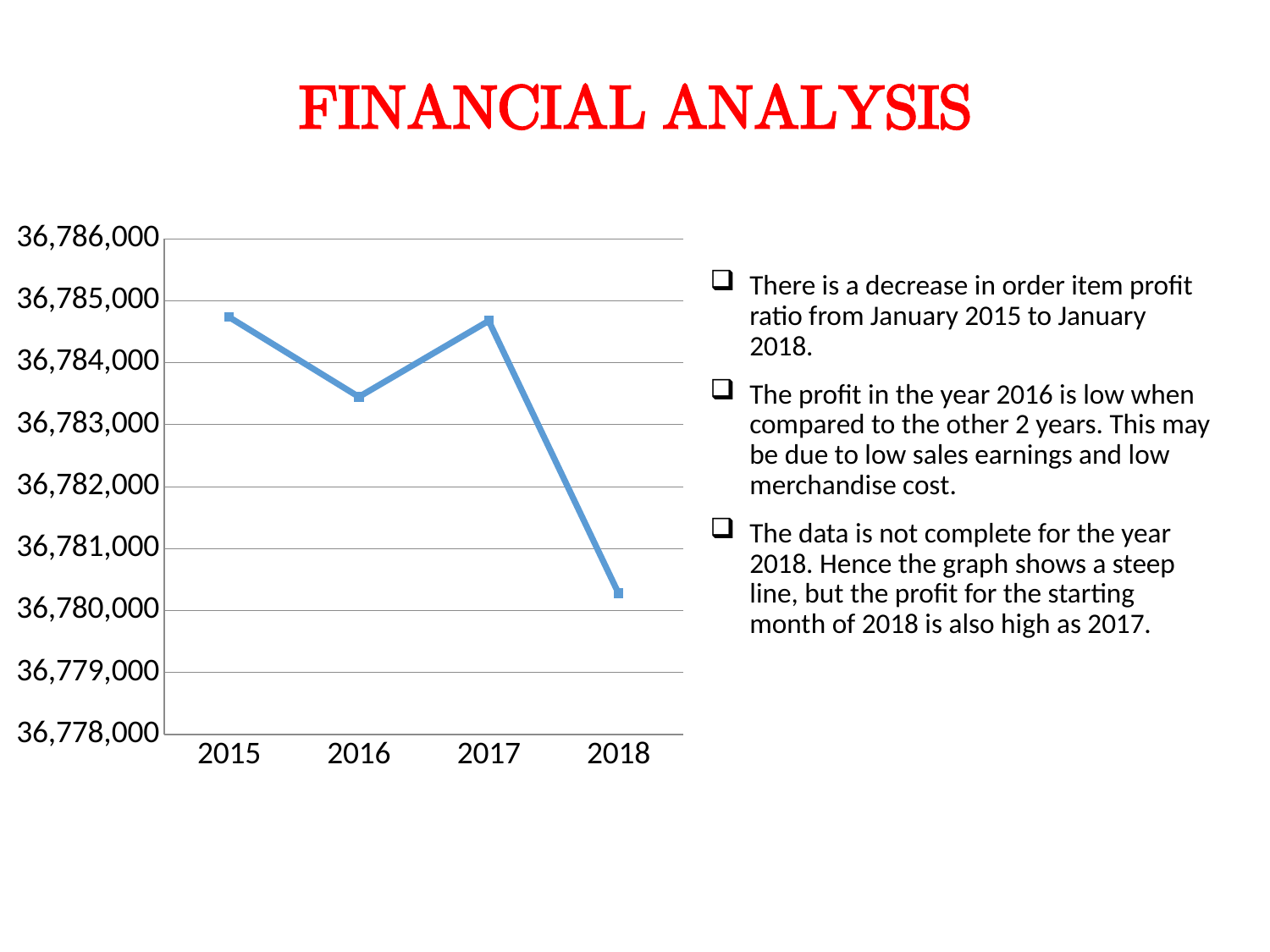

# FINANCIAL ANALYSIS

### Chart

| Category | Total |
|---|---|
| 2015 | 36784735.010000005 |
| 2016 | 36783448.1 |
| 2017 | 36784675.03 |
| 2018 | 36780278.25 |
There is a decrease in order item profit ratio from January 2015 to January 2018.
The profit in the year 2016 is low when compared to the other 2 years. This may be due to low sales earnings and low merchandise cost.
The data is not complete for the year 2018. Hence the graph shows a steep line, but the profit for the starting month of 2018 is also high as 2017.